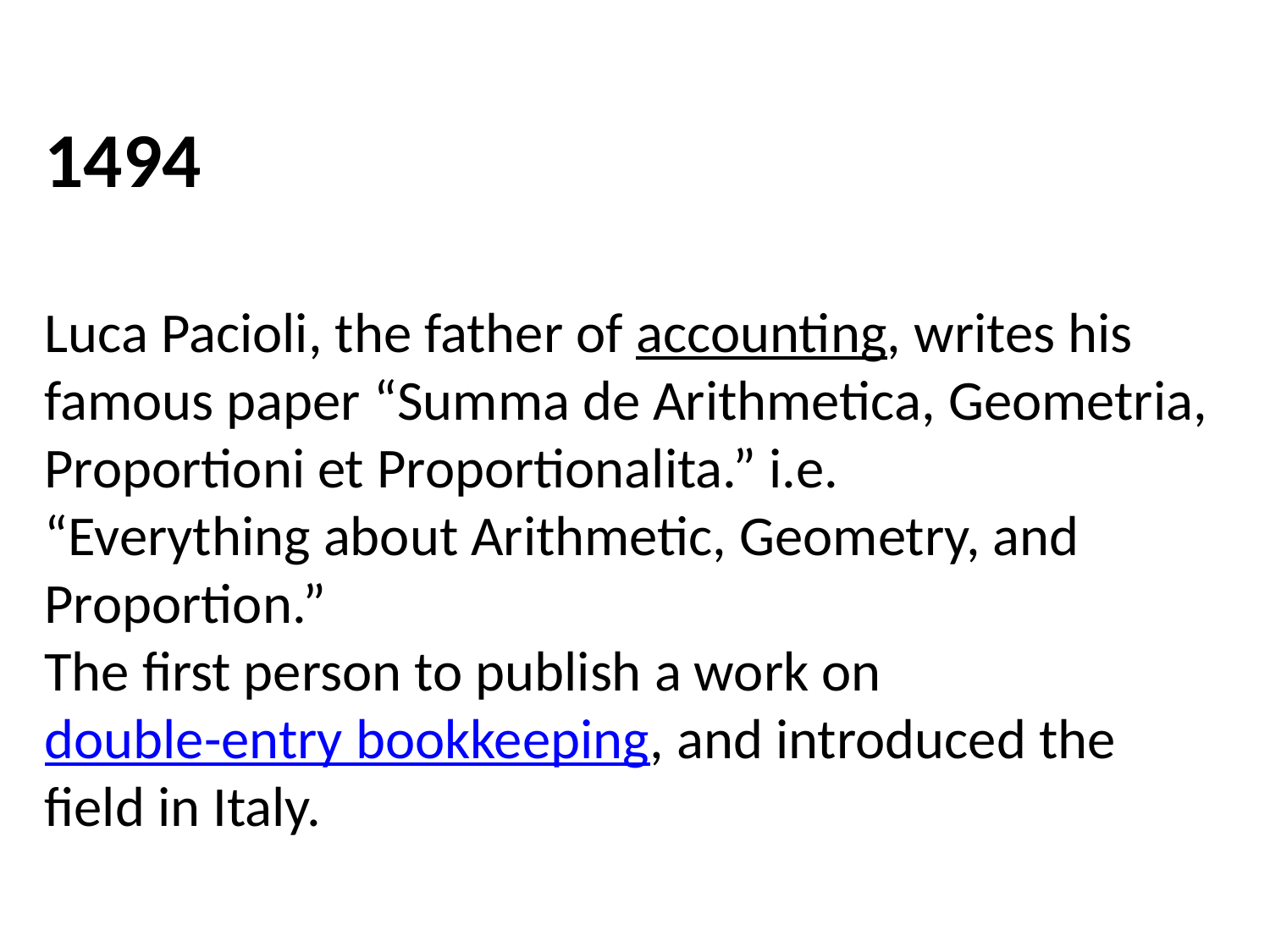

# 1494 Luca Pacioli, the father of accounting, writes his famous paper “Summa de Arithmetica, Geometria, Proportioni et Proportionalita.” i.e. “Everything about Arithmetic, Geometry, and Proportion.” The first person to publish a work on double-entry bookkeeping, and introduced the field in Italy.